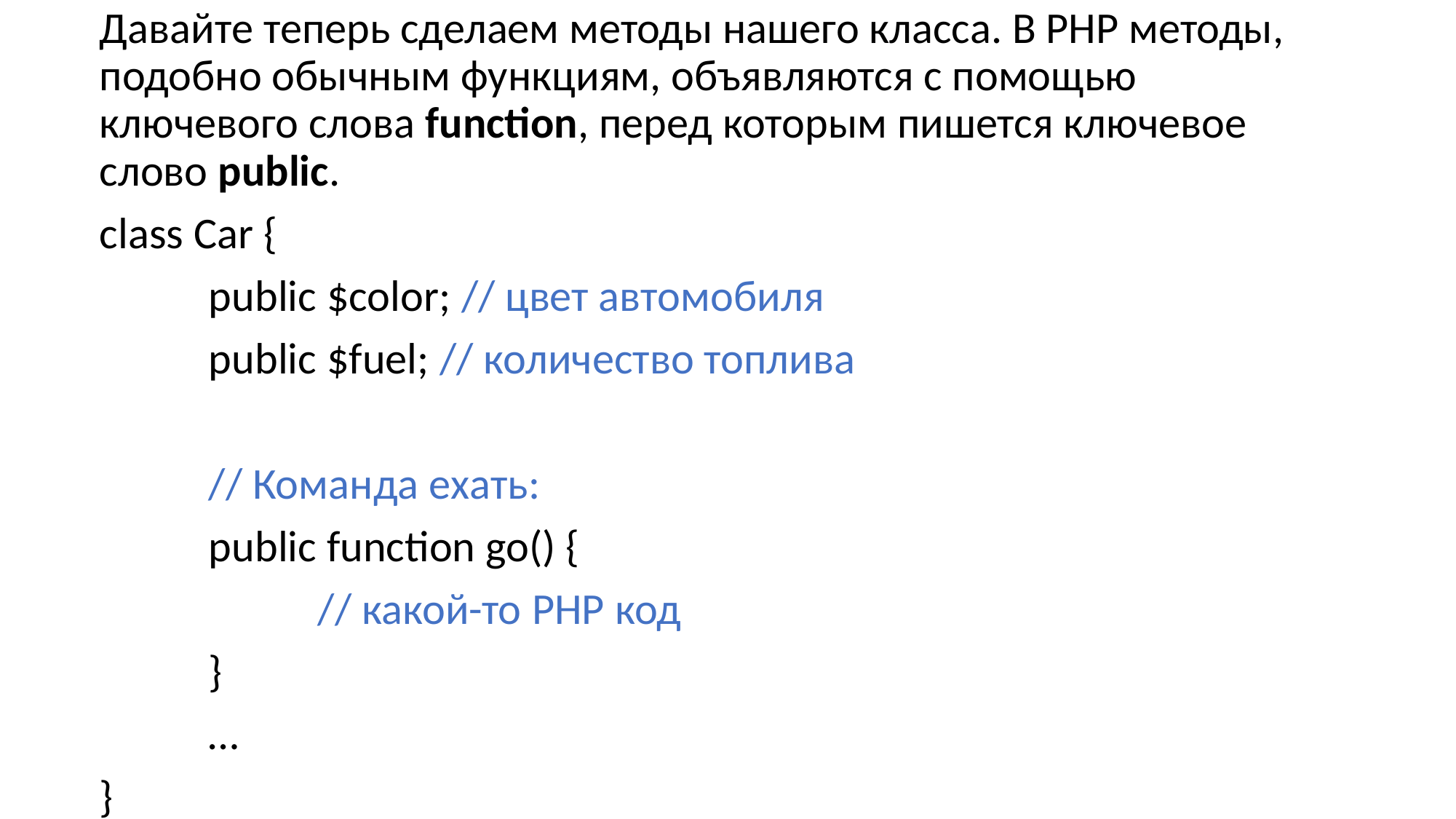

Давайте теперь сделаем методы нашего класса. В PHP методы, подобно обычным функциям, объявляются с помощью ключевого слова function, перед которым пишется ключевое слово public.
class Car {
	public $color; // цвет автомобиля
	public $fuel; // количество топлива

	// Команда ехать:
	public function go() {
		// какой-то PHP код
	}
	…
}
#